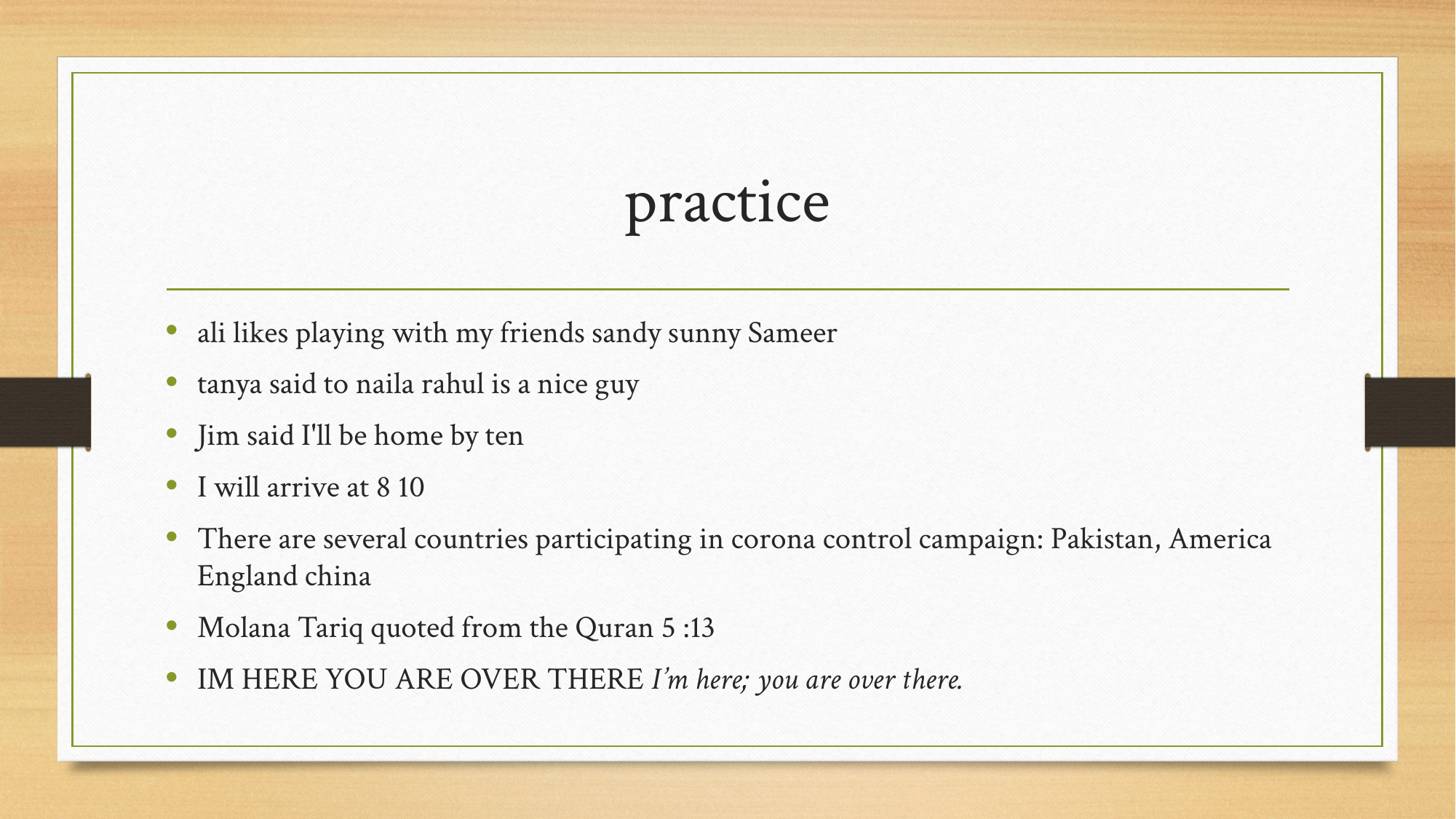

# practice
ali likes playing with my friends sandy sunny Sameer
tanya said to naila rahul is a nice guy
Jim said I'll be home by ten
I will arrive at 8 10
There are several countries participating in corona control campaign: Pakistan, America England china
Molana Tariq quoted from the Quran 5 :13
IM HERE YOU ARE OVER THERE I’m here; you are over there.